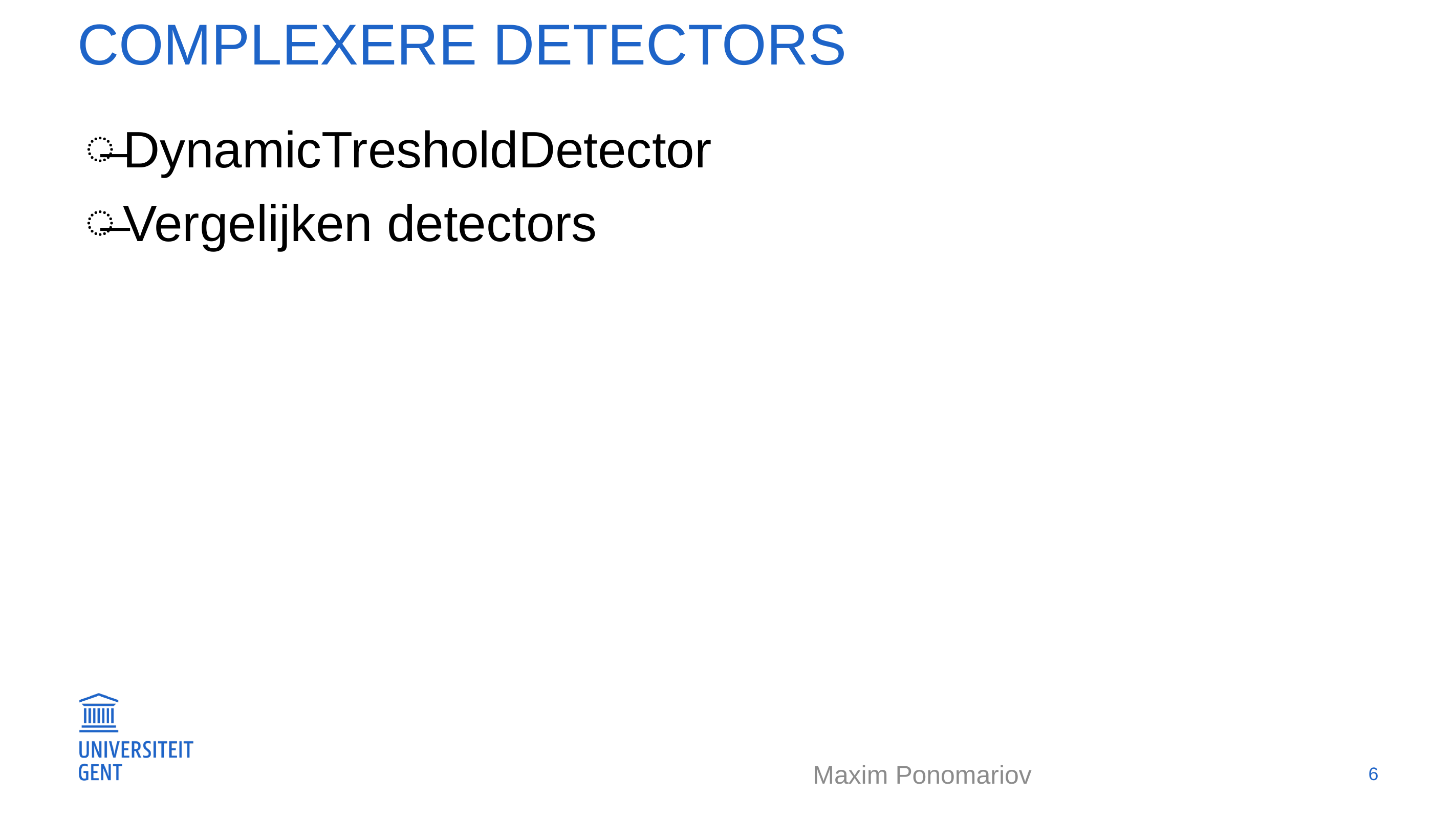

# Complexere detectors
DynamicTresholdDetector
Vergelijken detectors
6
Maxim Ponomariov